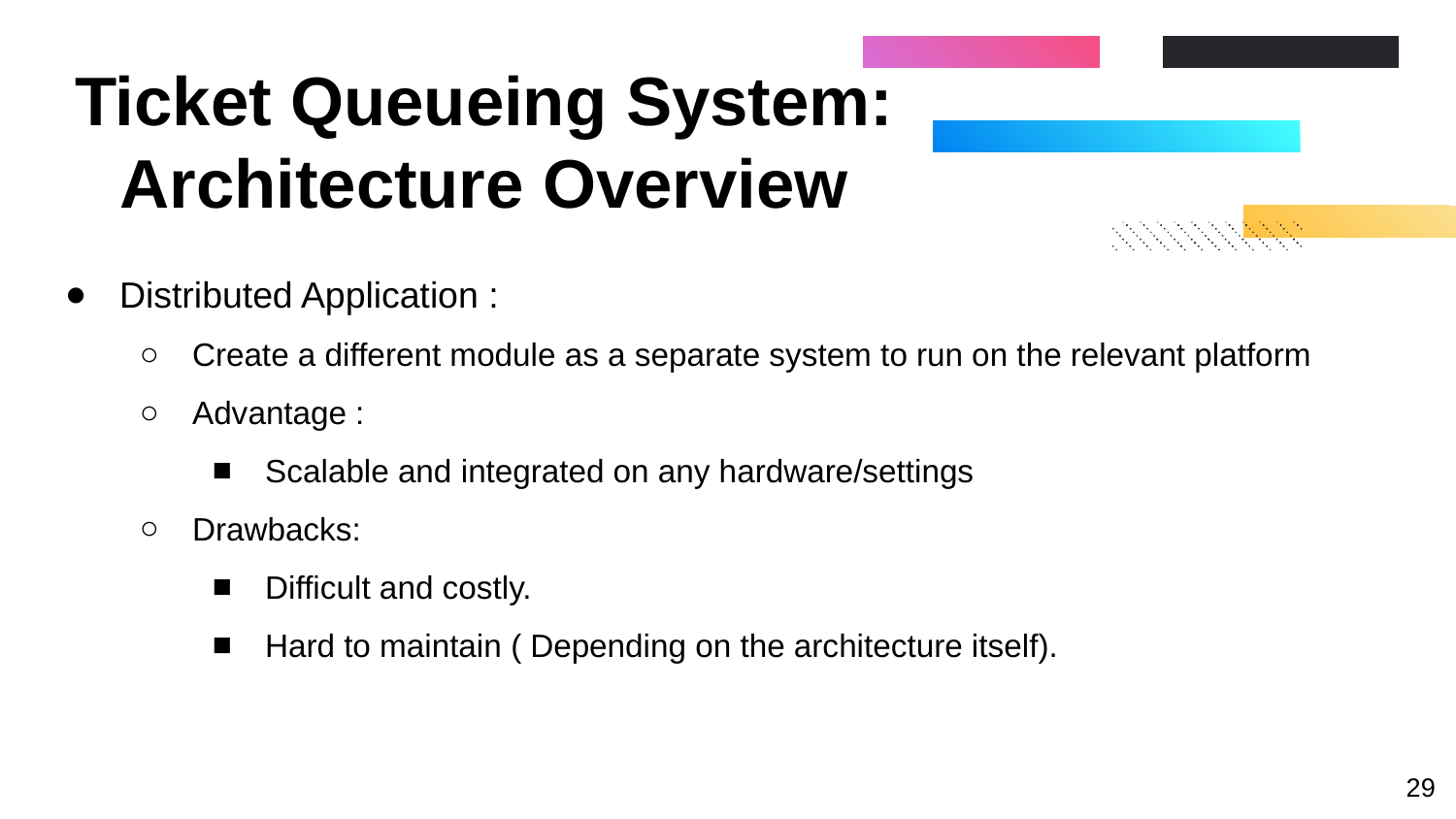

# Ticket Queueing System: Architecture Overview
Distributed Application :
Create a different module as a separate system to run on the relevant platform
Advantage :
Scalable and integrated on any hardware/settings
Drawbacks:
Difficult and costly.
Hard to maintain ( Depending on the architecture itself).

29